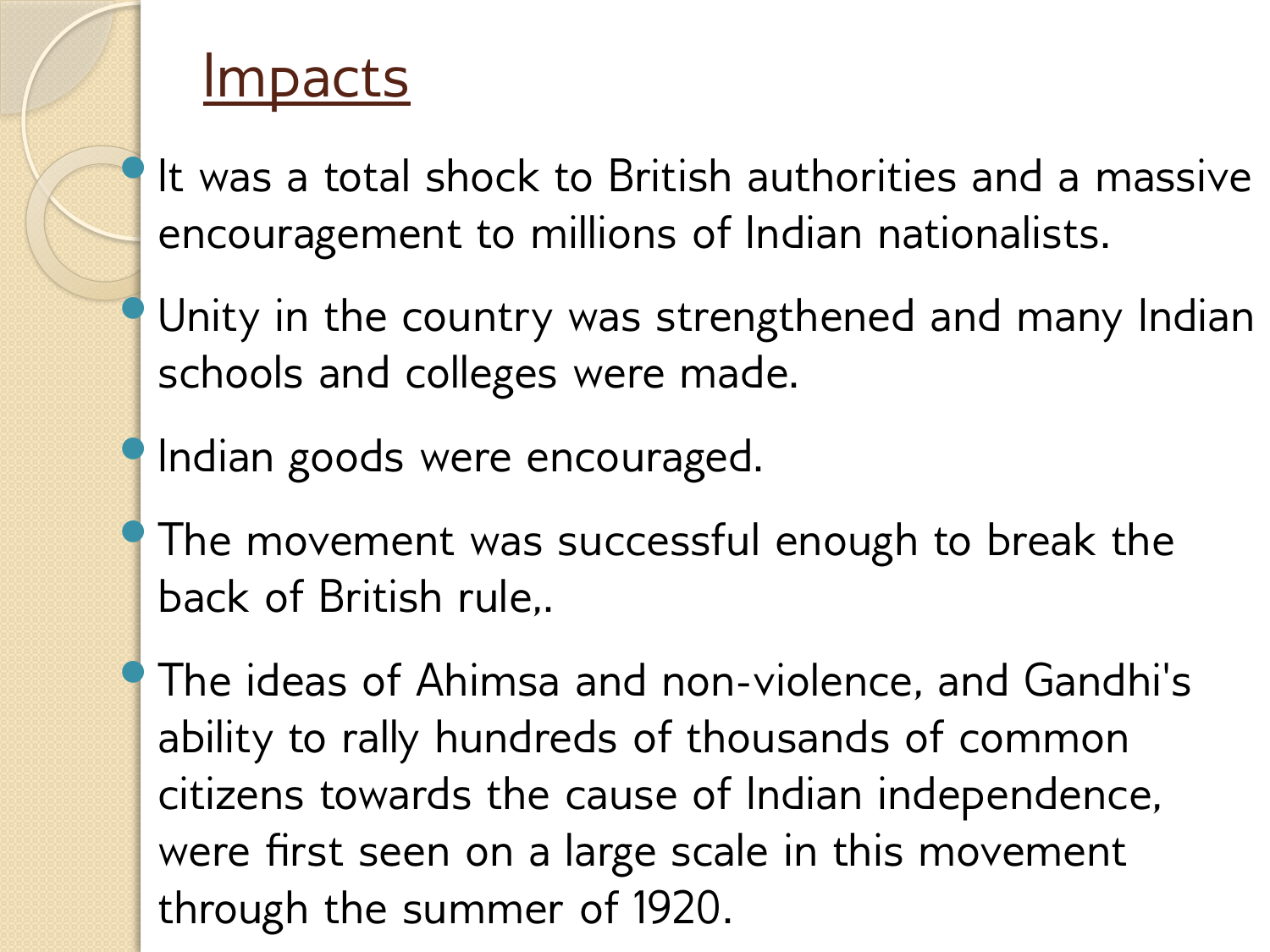

# Impacts
It was a total shock to British authorities and a massive encouragement to millions of Indian nationalists.
Unity in the country was strengthened and many Indian schools and colleges were made.
Indian goods were encouraged.
The movement was successful enough to break the back of British rule,.
The ideas of Ahimsa and non-violence, and Gandhi's ability to rally hundreds of thousands of common citizens towards the cause of Indian independence, were first seen on a large scale in this movement through the summer of 1920.